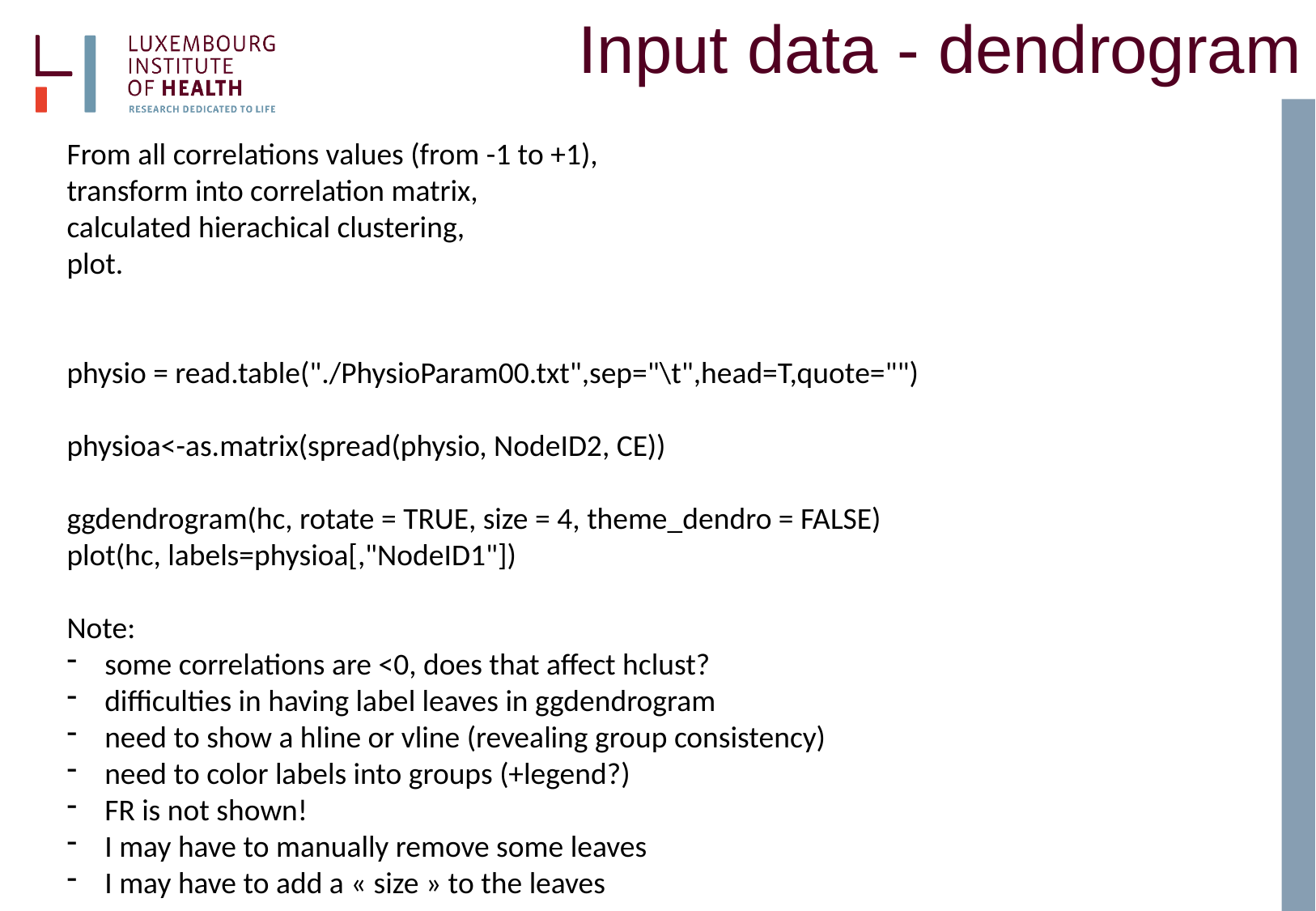

# Input data - dendrogram
From all correlations values (from -1 to +1),
transform into correlation matrix,
calculated hierachical clustering,
plot.

physio = read.table("./PhysioParam00.txt",sep="\t",head=T,quote="")

physioa<-as.matrix(spread(physio, NodeID2, CE))

ggdendrogram(hc, rotate = TRUE, size = 4, theme_dendro = FALSE)
plot(hc, labels=physioa[,"NodeID1"])

Note:
some correlations are <0, does that affect hclust?
difficulties in having label leaves in ggdendrogram
need to show a hline or vline (revealing group consistency)
need to color labels into groups (+legend?)
FR is not shown!
I may have to manually remove some leaves
I may have to add a « size » to the leaves